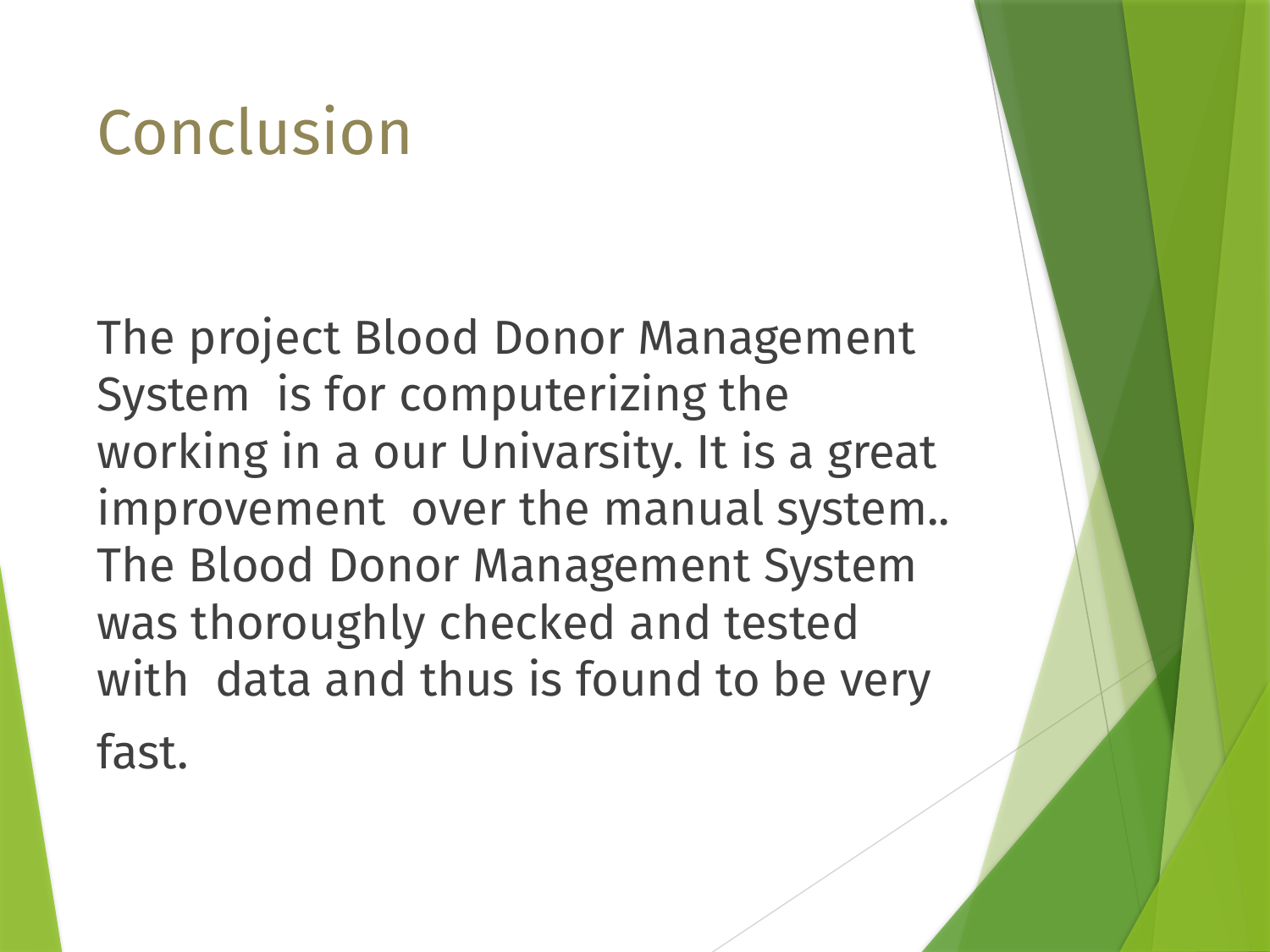

# Conclusion
The project Blood Donor Management System  is for computerizing the working in a our Univarsity. It is a great improvement  over the manual system.. The Blood Donor Management System was thoroughly checked and tested with  data and thus is found to be very
fast.